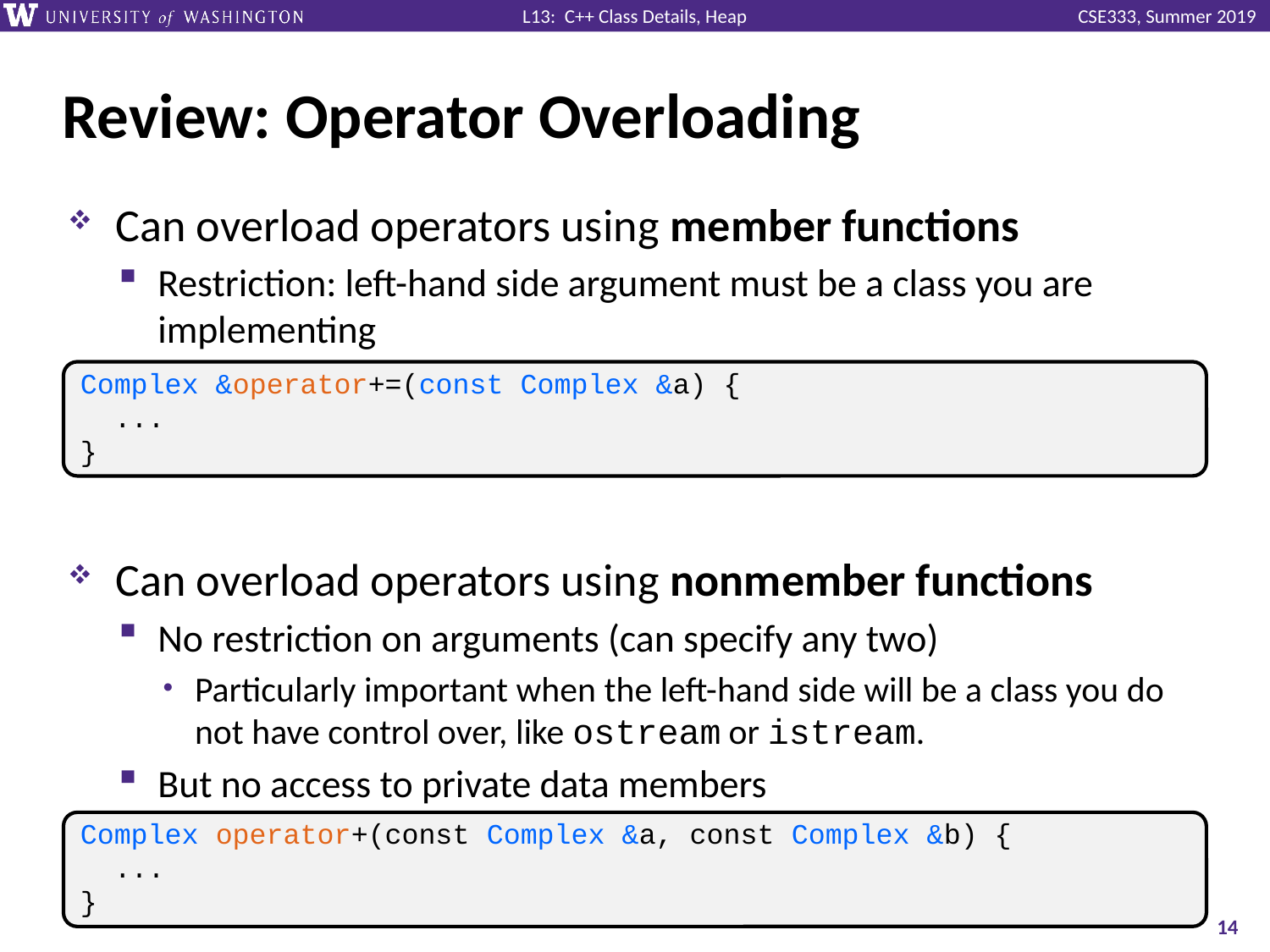

# Review: Operator Overloading
Can overload operators using member functions
Restriction: left-hand side argument must be a class you are implementing

Can overload operators using nonmember functions
No restriction on arguments (can specify any two)
Particularly important when the left-hand side will be a class you do not have control over, like ostream or istream.
But no access to private data members
Complex &operator+=(const Complex &a) {
  ...
}
Complex operator+(const Complex &a, const Complex &b) {
  ...
}
14